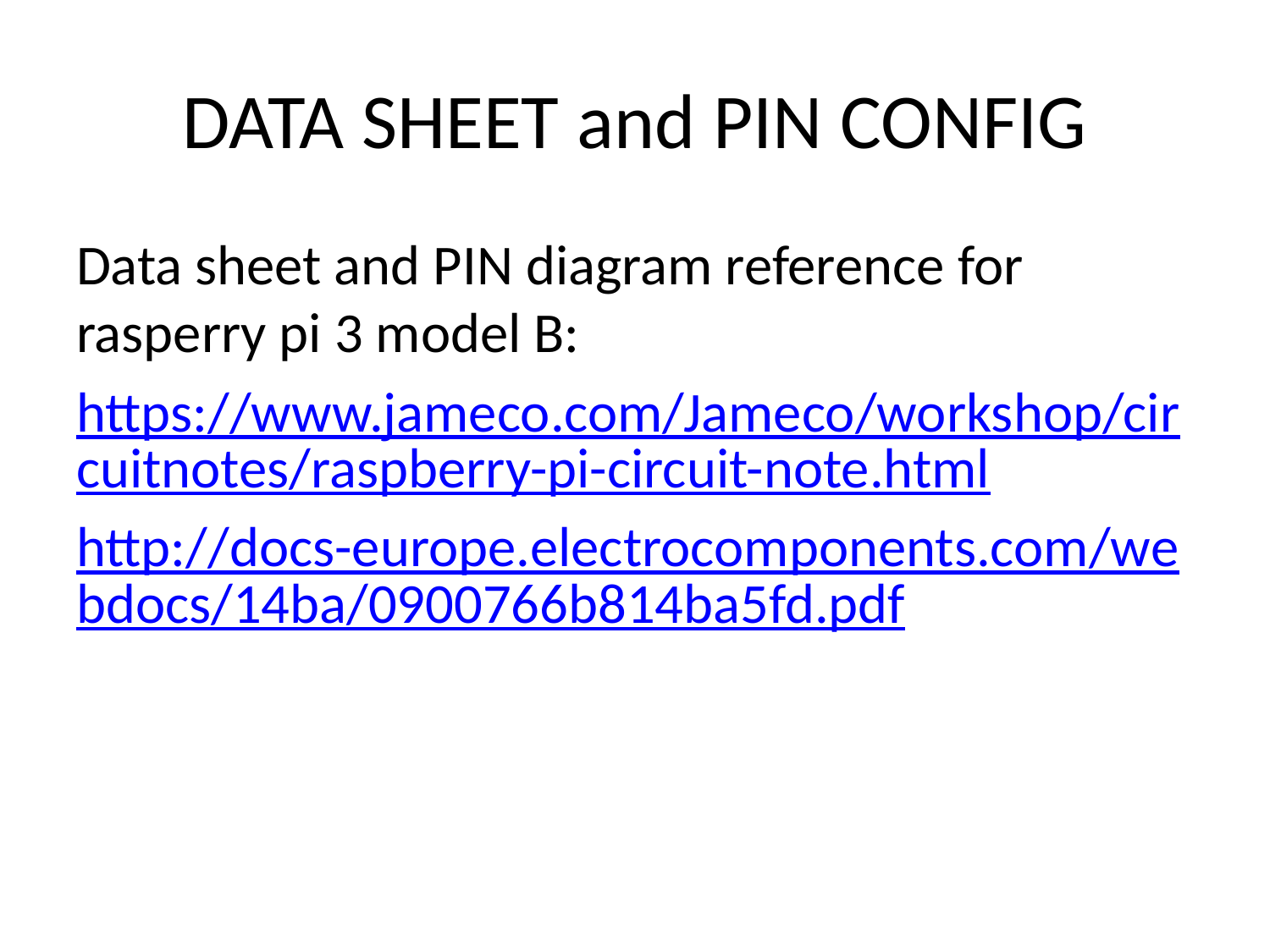

# DATA SHEET and PIN CONFIG
Data sheet and PIN diagram reference for rasperry pi 3 model B:
https://www.jameco.com/Jameco/workshop/circuitnotes/raspberry-pi-circuit-note.html
http://docs-europe.electrocomponents.com/webdocs/14ba/0900766b814ba5fd.pdf